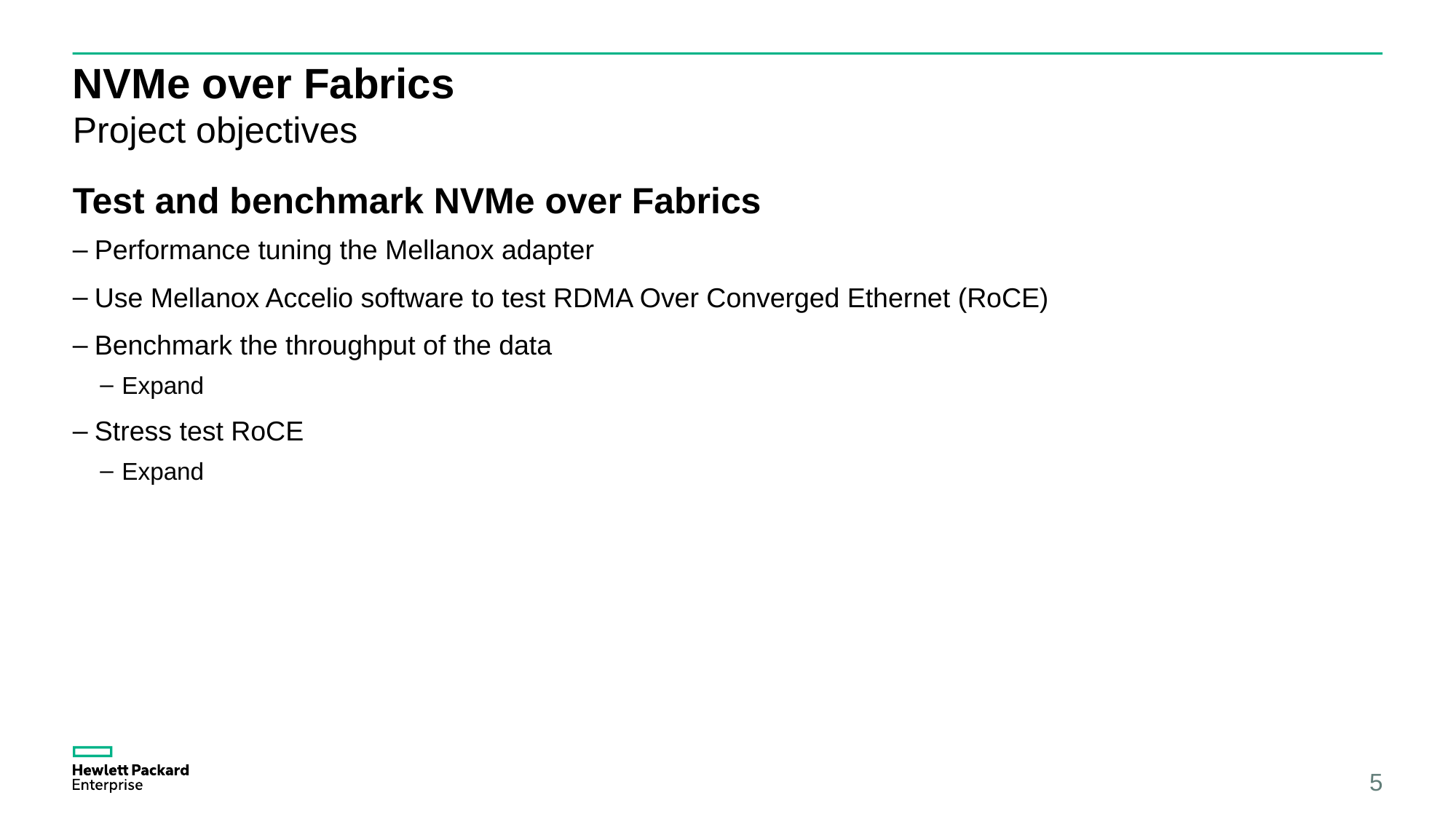

# NVMe over Fabrics
Project objectives
Test and benchmark NVMe over Fabrics
Performance tuning the Mellanox adapter
Use Mellanox Accelio software to test RDMA Over Converged Ethernet (RoCE)
Benchmark the throughput of the data
Expand
Stress test RoCE
Expand
5